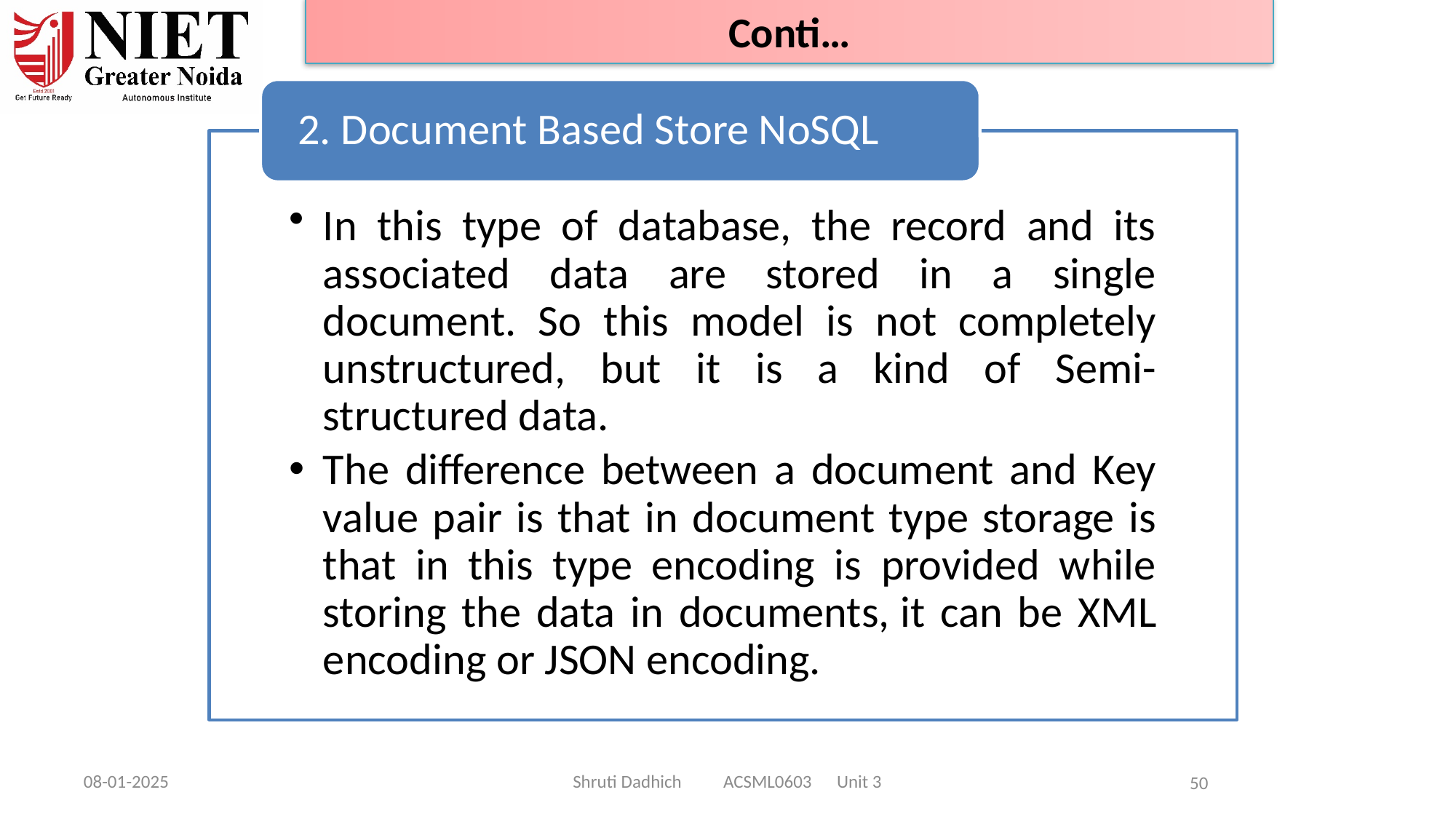

Conti…
In this type of database, the record and its associated data are stored in a single document. So this model is not completely unstructured, but it is a kind of Semi-structured data.
The difference between a document and Key value pair is that in document type storage is that in this type encoding is provided while storing the data in documents, it can be XML encoding or JSON encoding.
2. Document Based Store NoSQL
08-01-2025
Shruti Dadhich          ACSML0603      Unit 3
50